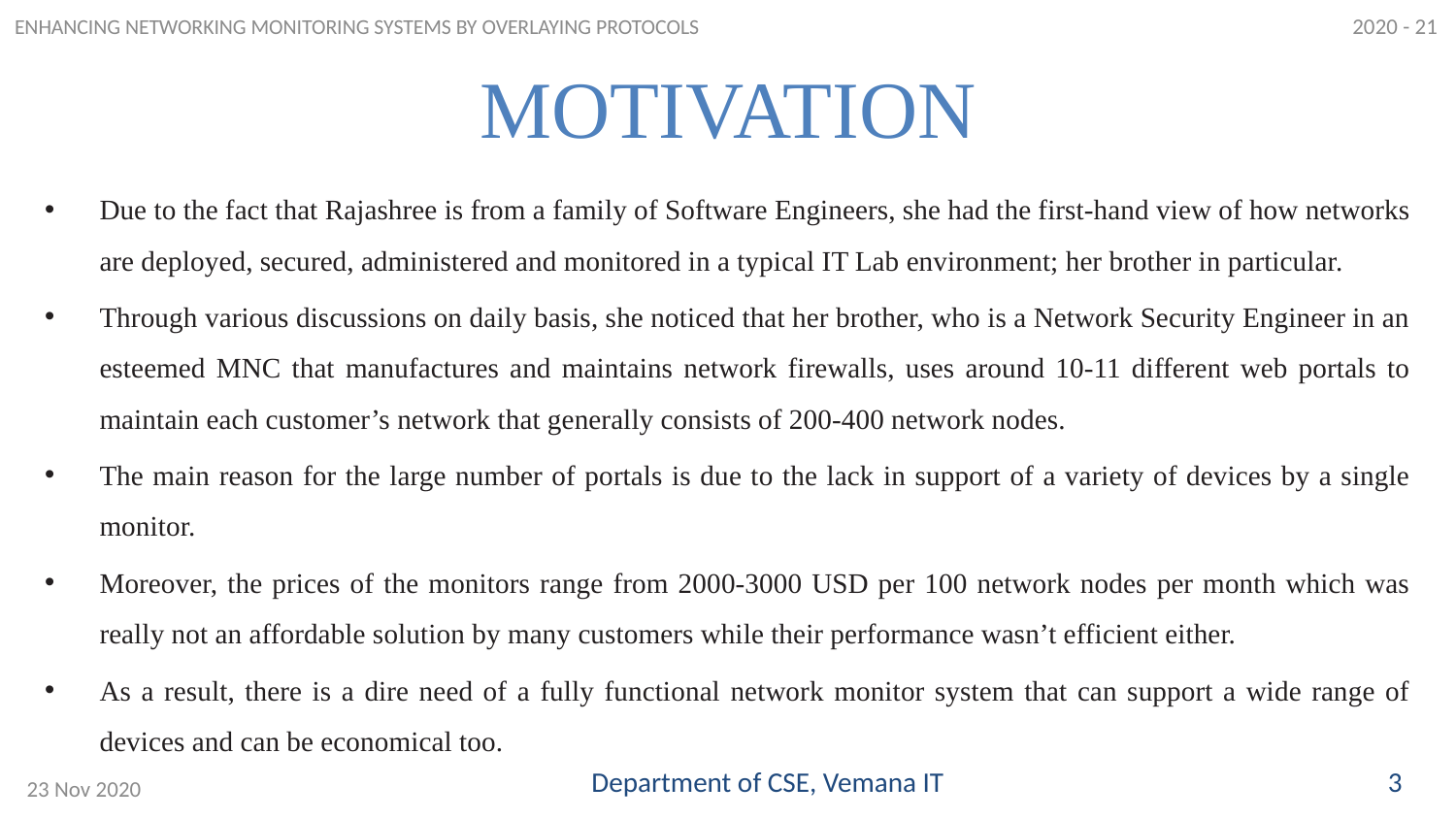

2020 - 21
ENHANCING NETWORKING MONITORING SYSTEMS BY OVERLAYING PROTOCOLS
# MOTIVATION
Due to the fact that Rajashree is from a family of Software Engineers, she had the first-hand view of how networks are deployed, secured, administered and monitored in a typical IT Lab environment; her brother in particular.
Through various discussions on daily basis, she noticed that her brother, who is a Network Security Engineer in an esteemed MNC that manufactures and maintains network firewalls, uses around 10-11 different web portals to maintain each customer’s network that generally consists of 200-400 network nodes.
The main reason for the large number of portals is due to the lack in support of a variety of devices by a single monitor.
Moreover, the prices of the monitors range from 2000-3000 USD per 100 network nodes per month which was really not an affordable solution by many customers while their performance wasn’t efficient either.
As a result, there is a dire need of a fully functional network monitor system that can support a wide range of devices and can be economical too.
Department of CSE, Vemana IT
3
23 Nov 2020